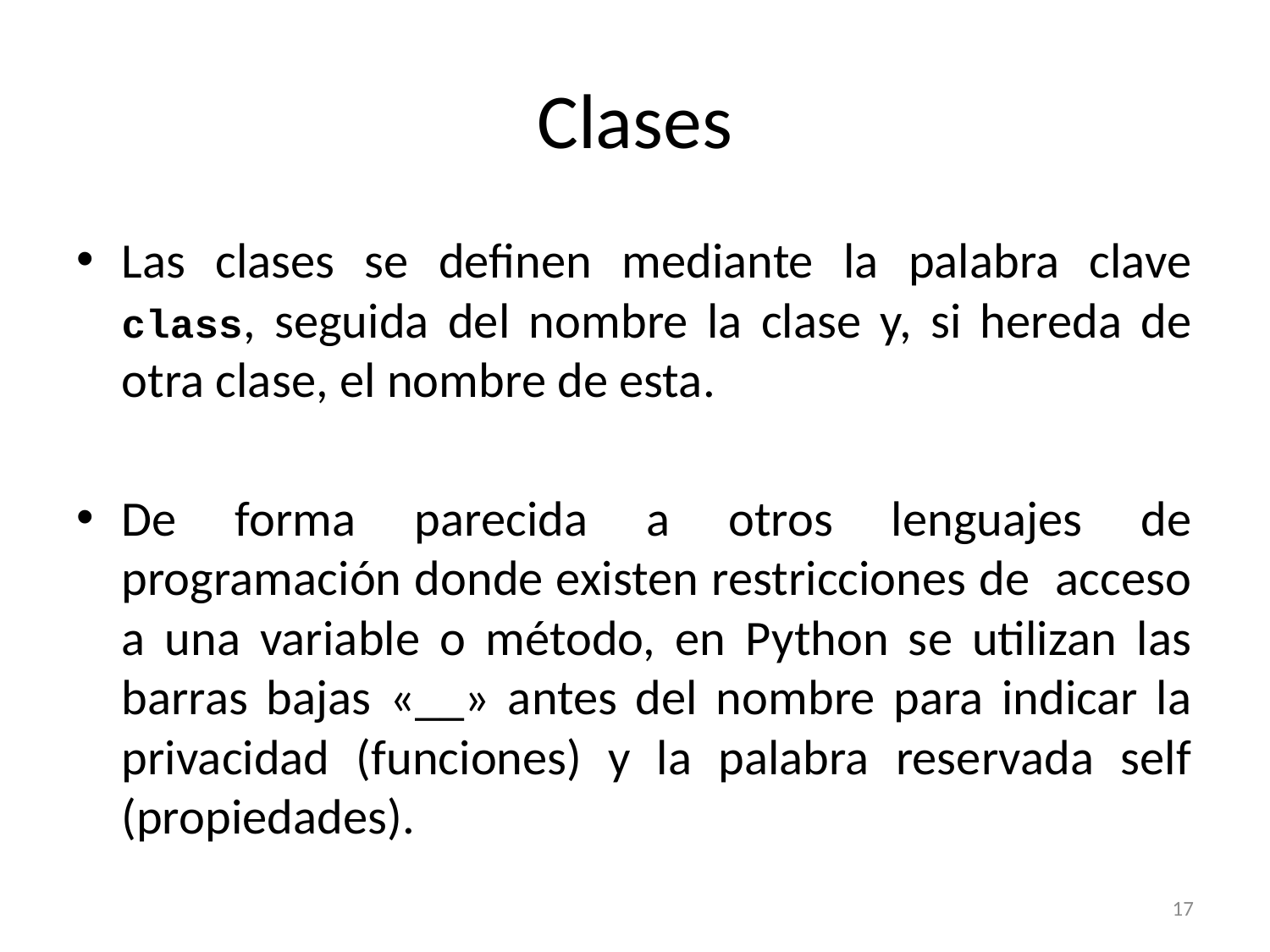

# Clases
Las clases se definen mediante la palabra clave class, seguida del nombre la clase y, si hereda de otra clase, el nombre de esta.

De forma parecida a otros lenguajes de programación donde existen restricciones de  acceso a una variable o método, en Python se utilizan las barras bajas «__» antes del nombre para indicar la privacidad (funciones) y la palabra reservada self (propiedades).
17